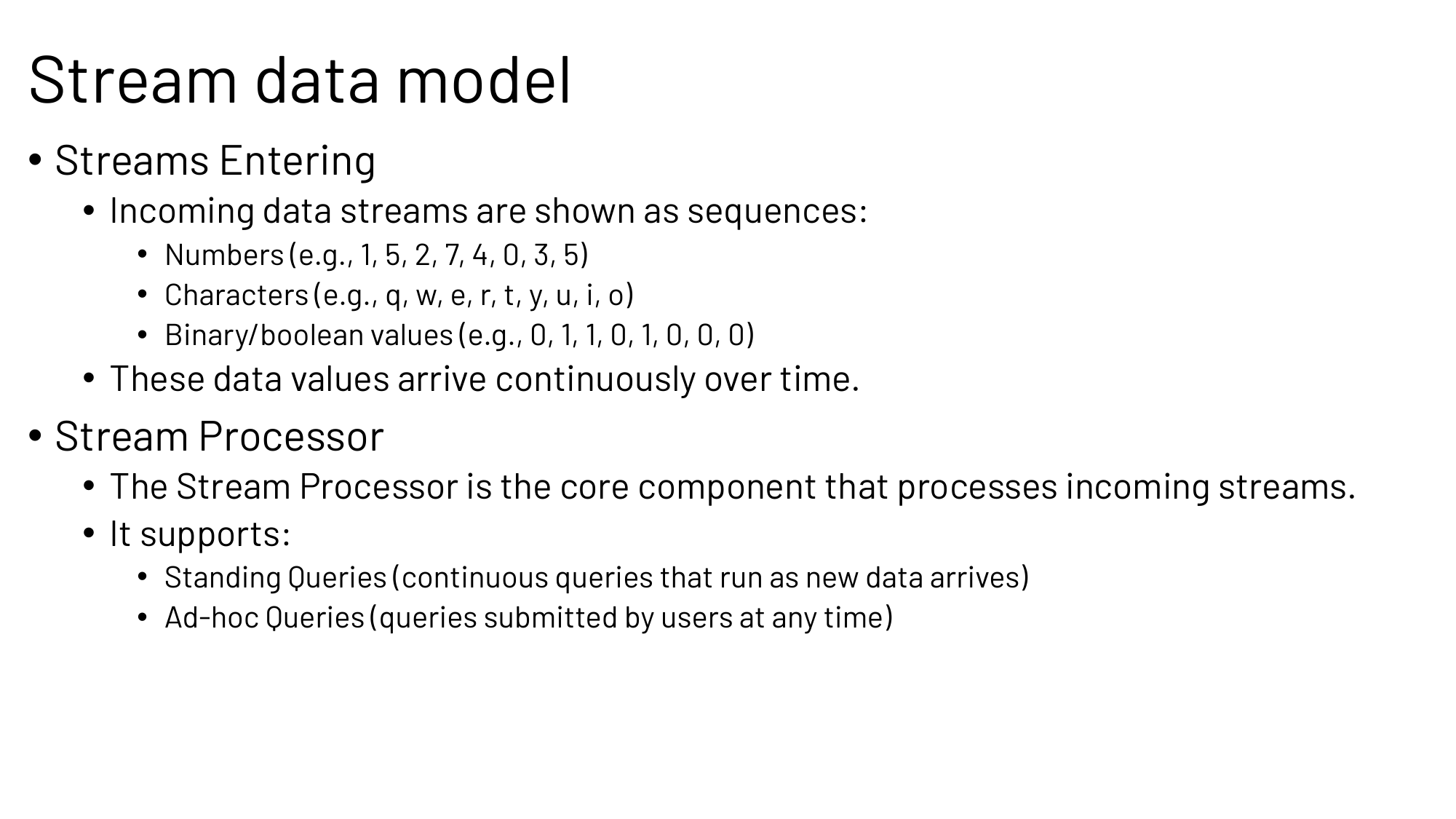

# Stream data model
Streams Entering
Incoming data streams are shown as sequences:
Numbers (e.g., 1, 5, 2, 7, 4, 0, 3, 5)
Characters (e.g., q, w, e, r, t, y, u, i, o)
Binary/boolean values (e.g., 0, 1, 1, 0, 1, 0, 0, 0)
These data values arrive continuously over time.
Stream Processor
The Stream Processor is the core component that processes incoming streams.
It supports:
Standing Queries (continuous queries that run as new data arrives)
Ad-hoc Queries (queries submitted by users at any time)